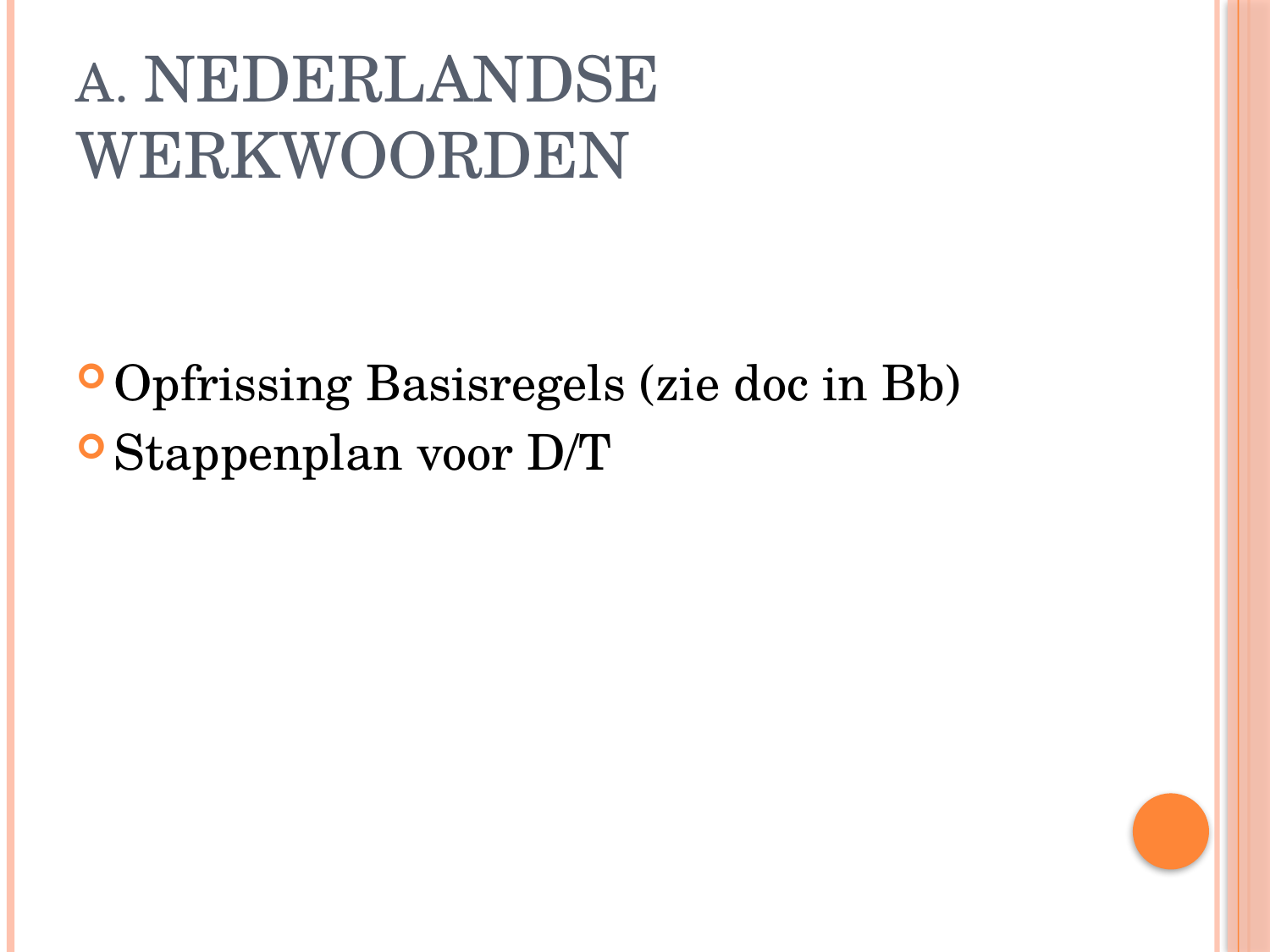

# A. Nederlandse werkwoorden

Opfrissing Basisregels (zie doc in Bb)
Stappenplan voor D/T